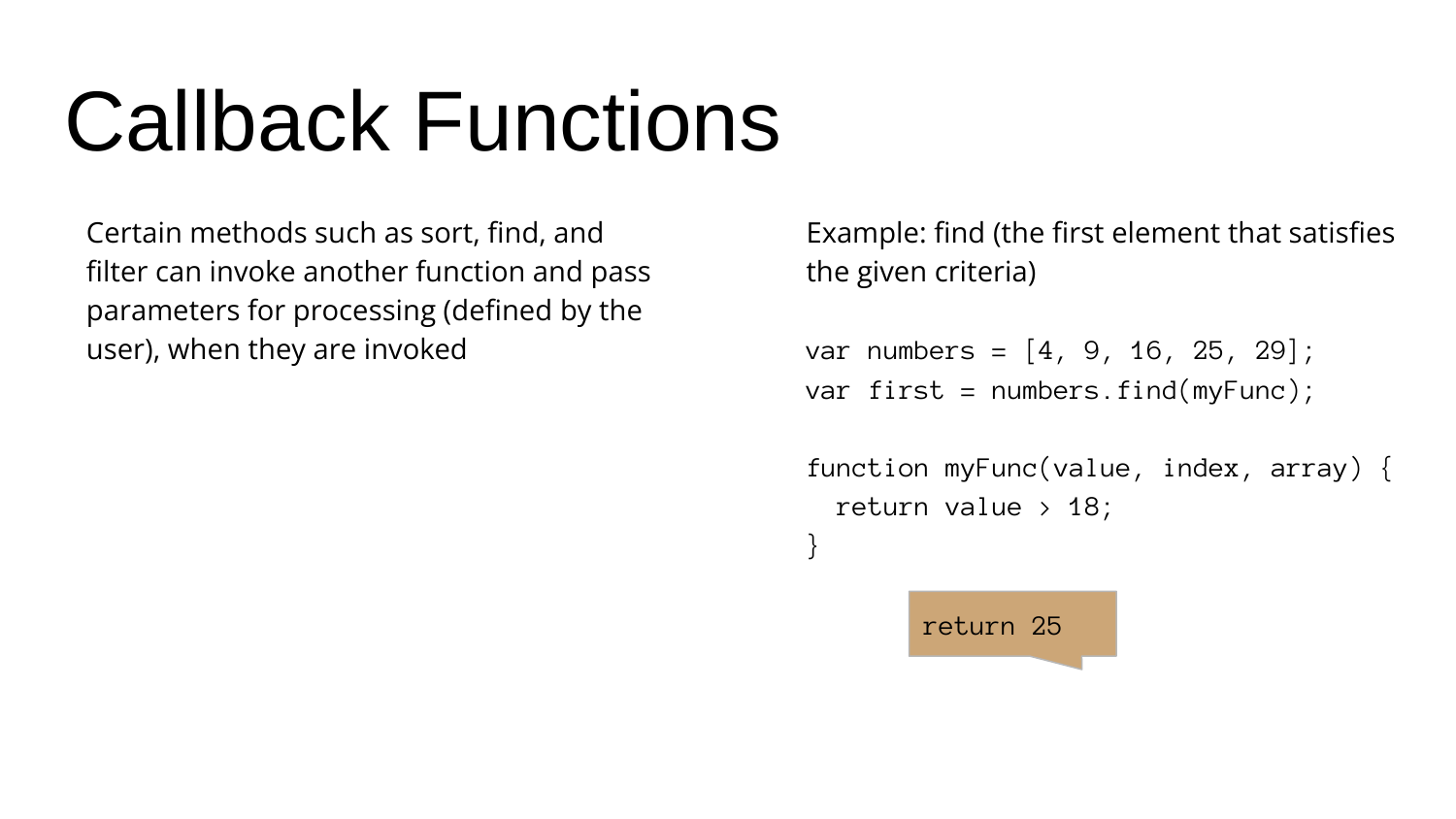

# Callback Functions
Certain methods such as sort, find, and filter can invoke another function and pass parameters for processing (defined by the user), when they are invoked

Example: find (the first element that satisfies the given criteria)

var numbers = [4, 9, 16, 25, 29];
var first = numbers.find(myFunc);
function myFunc(value, index, array) {
  return value > 18;
}

return 25